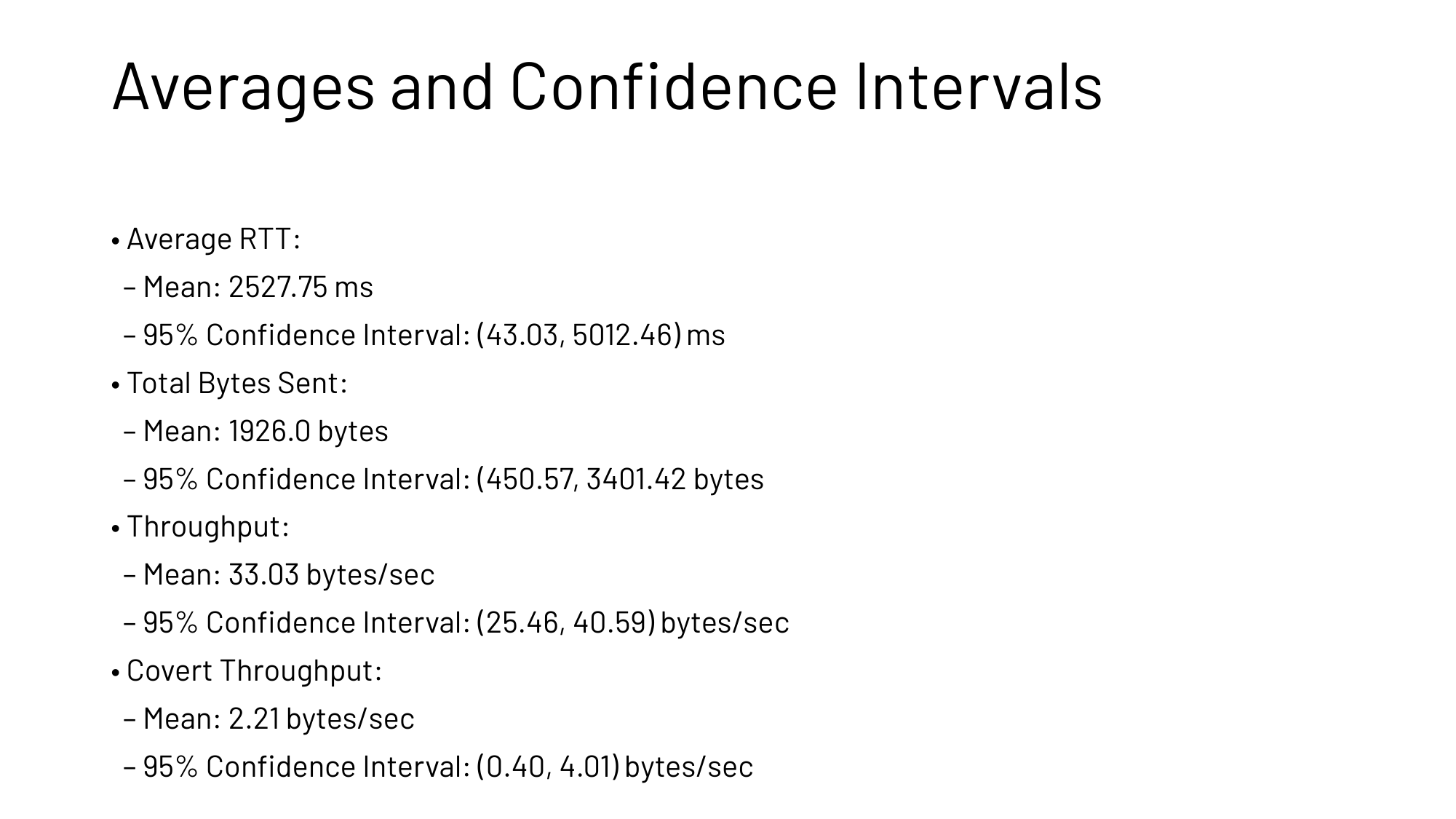

# Averages and Confidence Intervals

• Average RTT:
  – Mean: 2527.75 ms
  – 95% Confidence Interval: (43.03, 5012.46) ms
• Total Bytes Sent:
  – Mean: 1926.0 bytes
  – 95% Confidence Interval: (450.57, 3401.42 bytes
• Throughput:
  – Mean: 33.03 bytes/sec
  – 95% Confidence Interval: (25.46, 40.59) bytes/sec
• Covert Throughput:
  – Mean: 2.21 bytes/sec
  – 95% Confidence Interval: (0.40, 4.01) bytes/sec